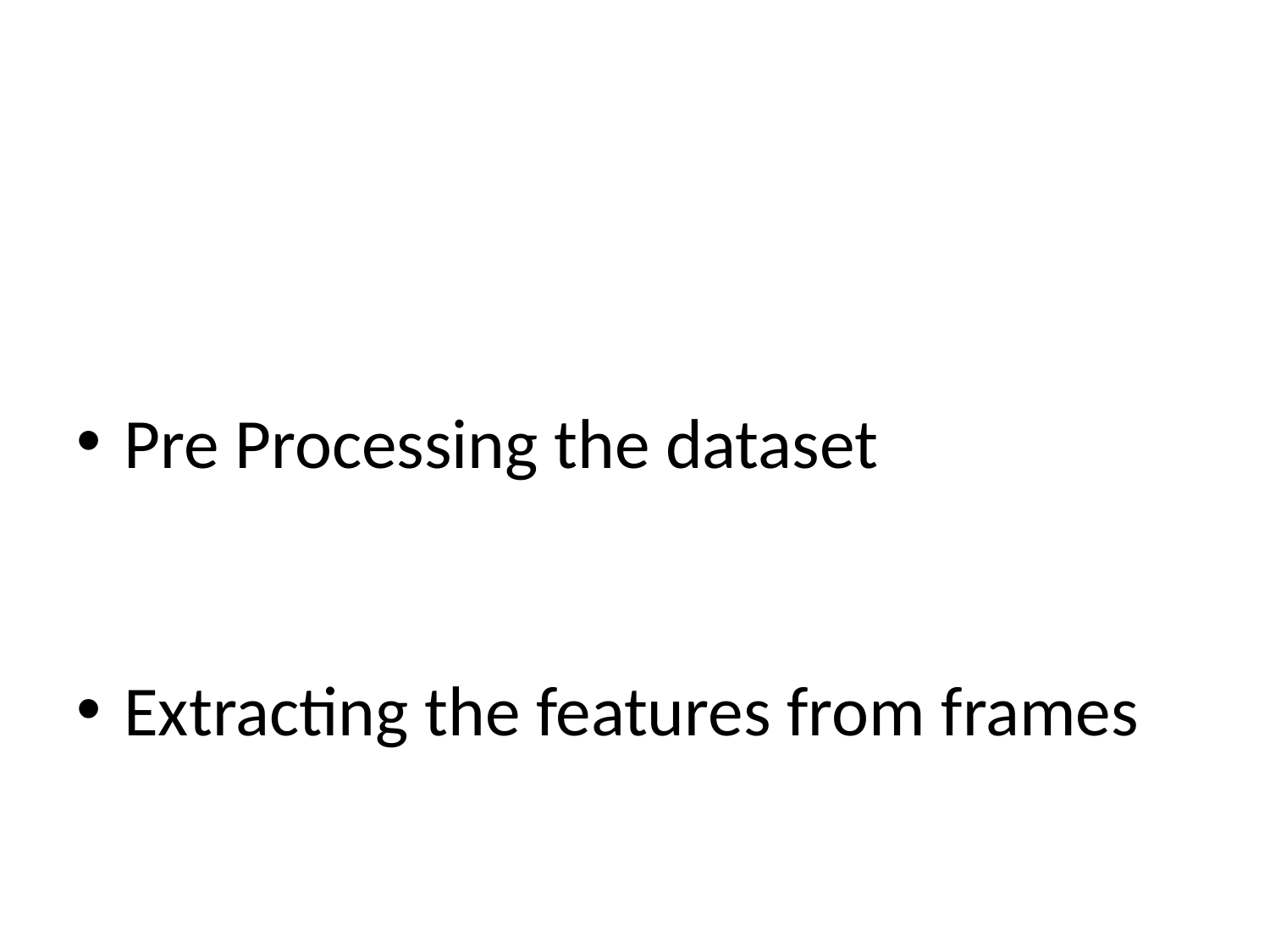

#
Pre Processing the dataset
Extracting the features from frames